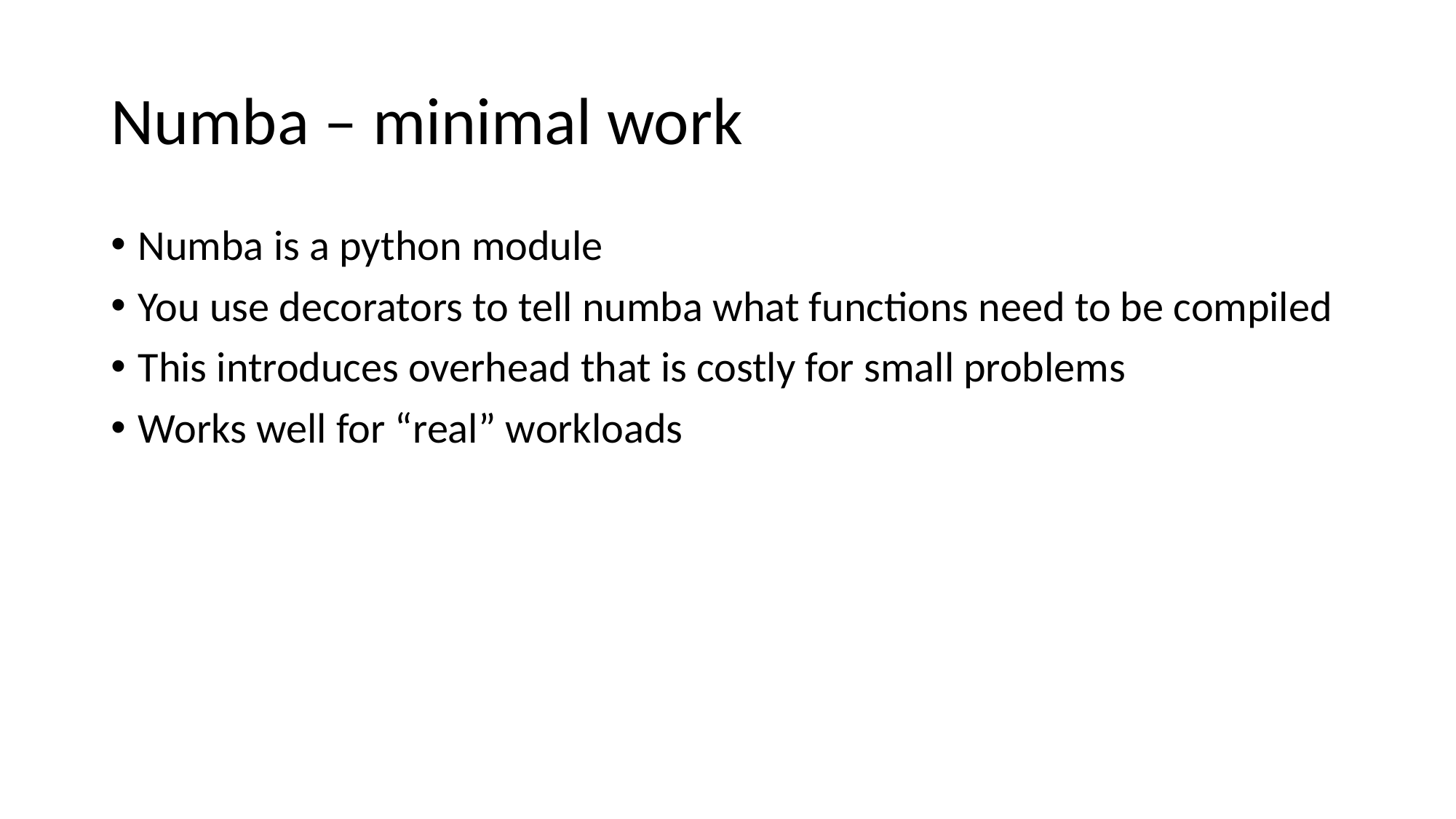

# Numba – minimal work
Numba is a python module
You use decorators to tell numba what functions need to be compiled
This introduces overhead that is costly for small problems
Works well for “real” workloads